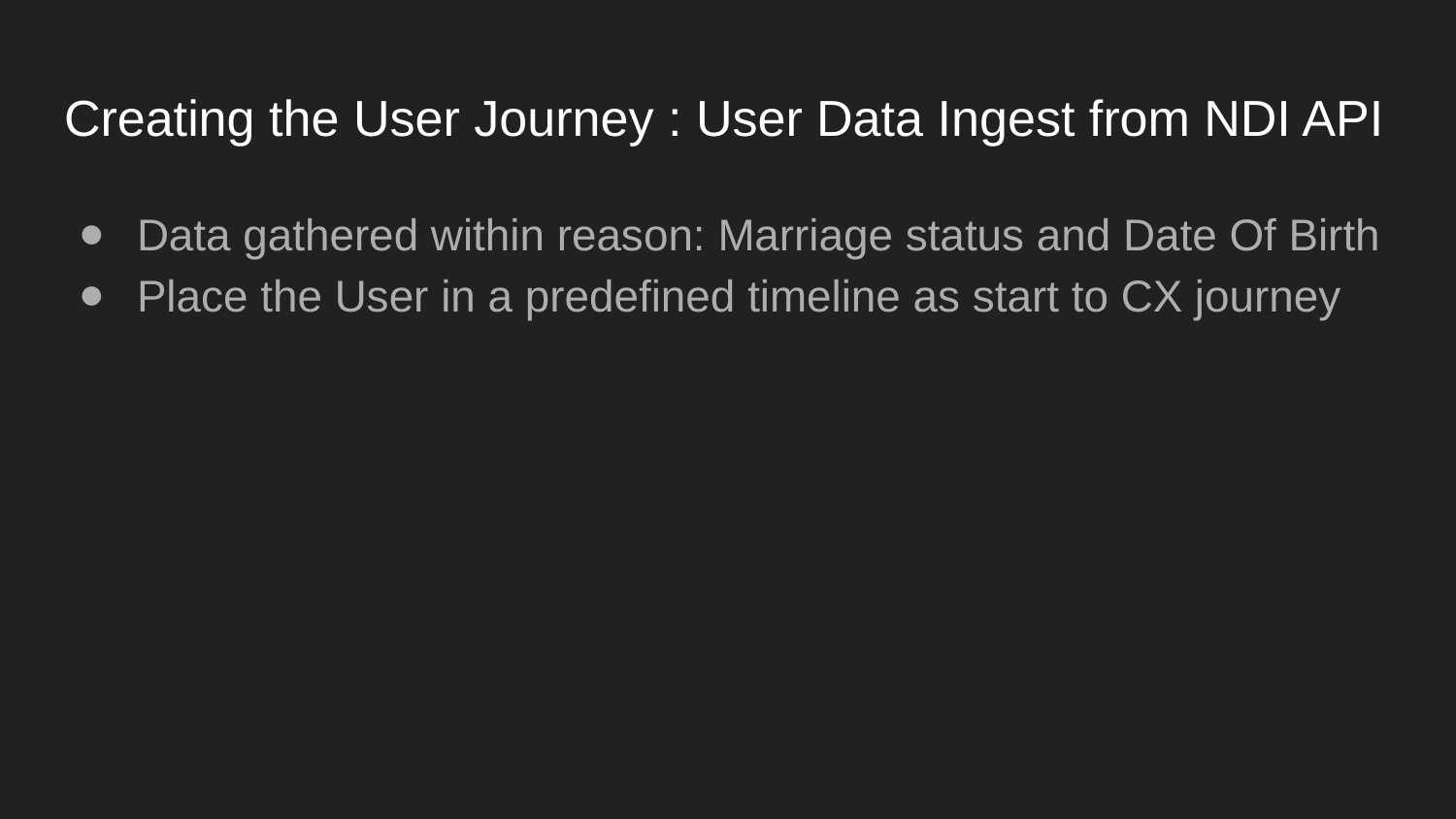

# Creating the User Journey : User Data Ingest from NDI API
Data gathered within reason: Marriage status and Date Of Birth
Place the User in a predefined timeline as start to CX journey